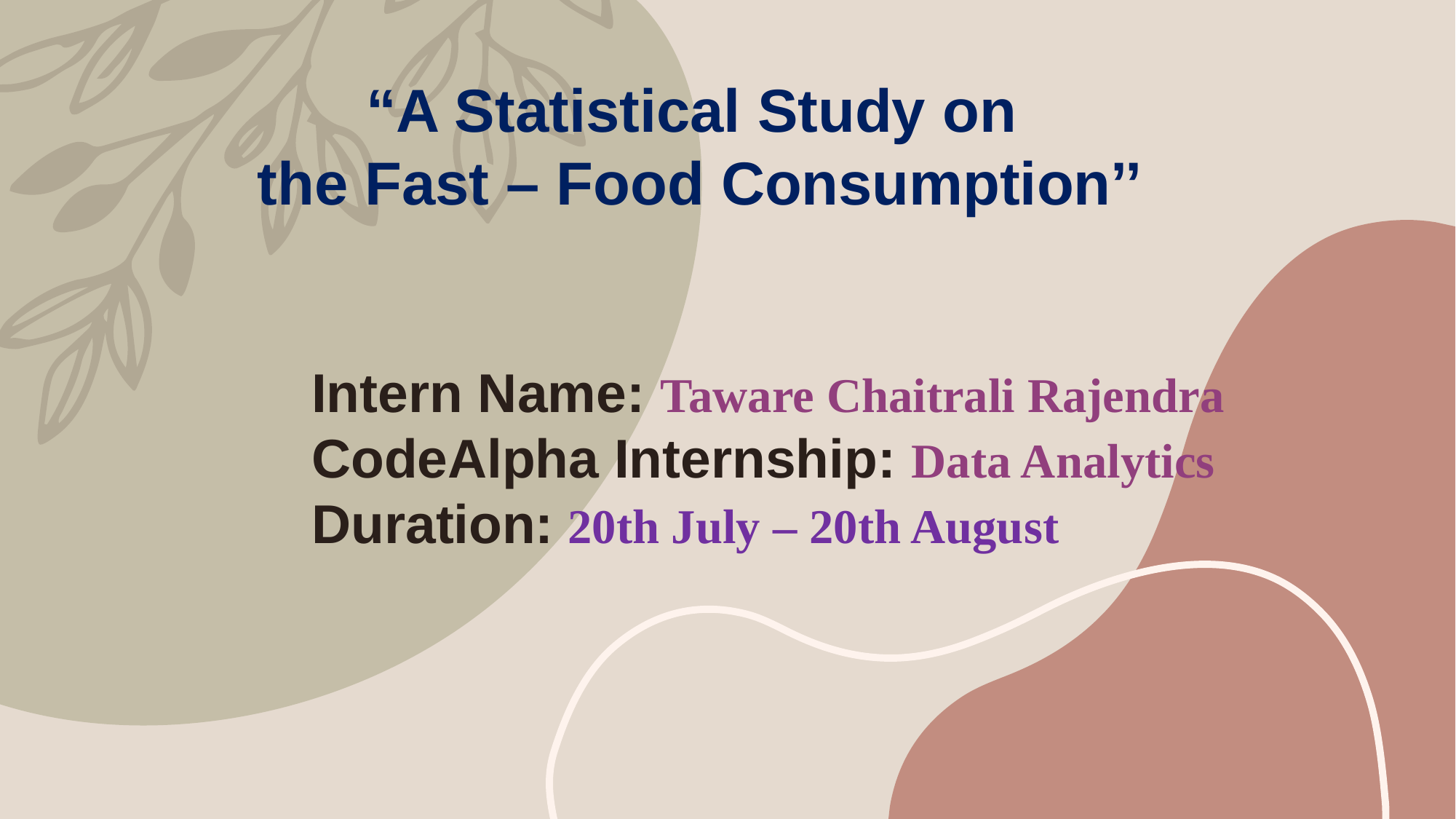

“A Statistical Study on
the Fast – Food Consumption’’
Intern Name: Taware Chaitrali Rajendra
CodeAlpha Internship: Data Analytics
Duration: 20th July – 20th August